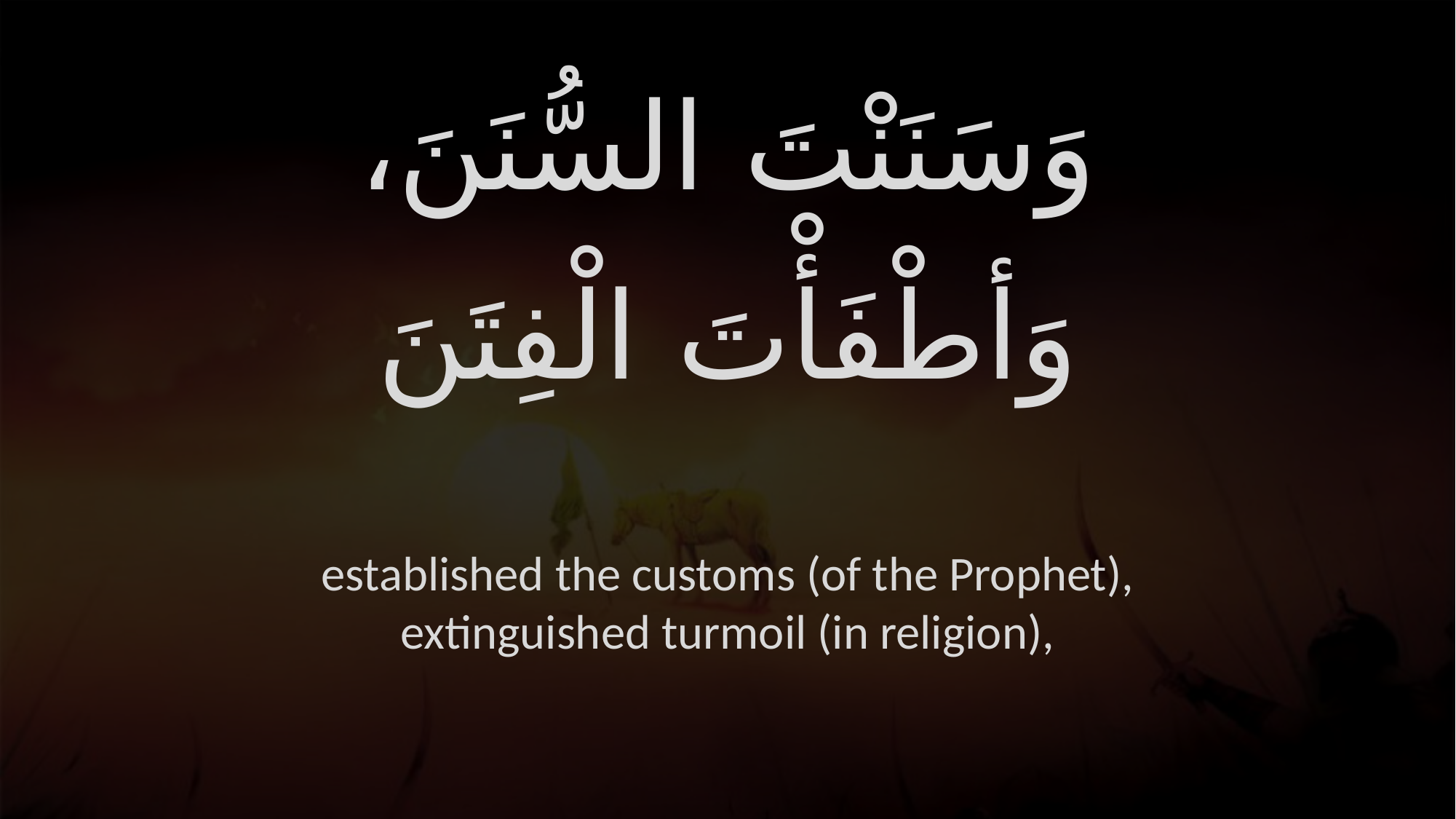

# وَسَنَنْتَ السُّنَنَ، وَأطْفَأْتَ الْفِتَنَ
established the customs (of the Prophet), extinguished turmoil (in religion),